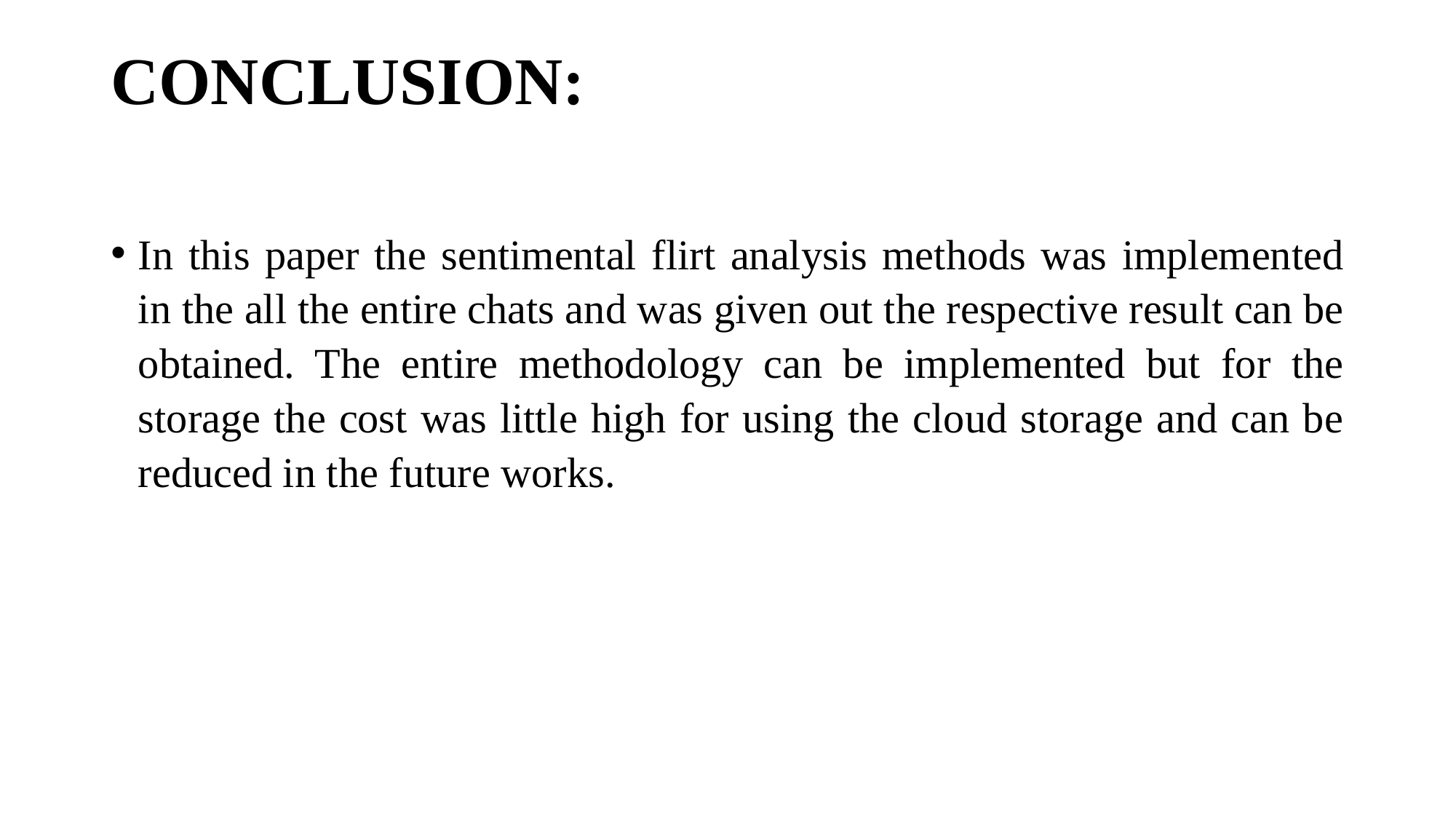

# CONCLUSION:
In this paper the sentimental flirt analysis methods was implemented in the all the entire chats and was given out the respective result can be obtained. The entire methodology can be implemented but for the storage the cost was little high for using the cloud storage and can be reduced in the future works.